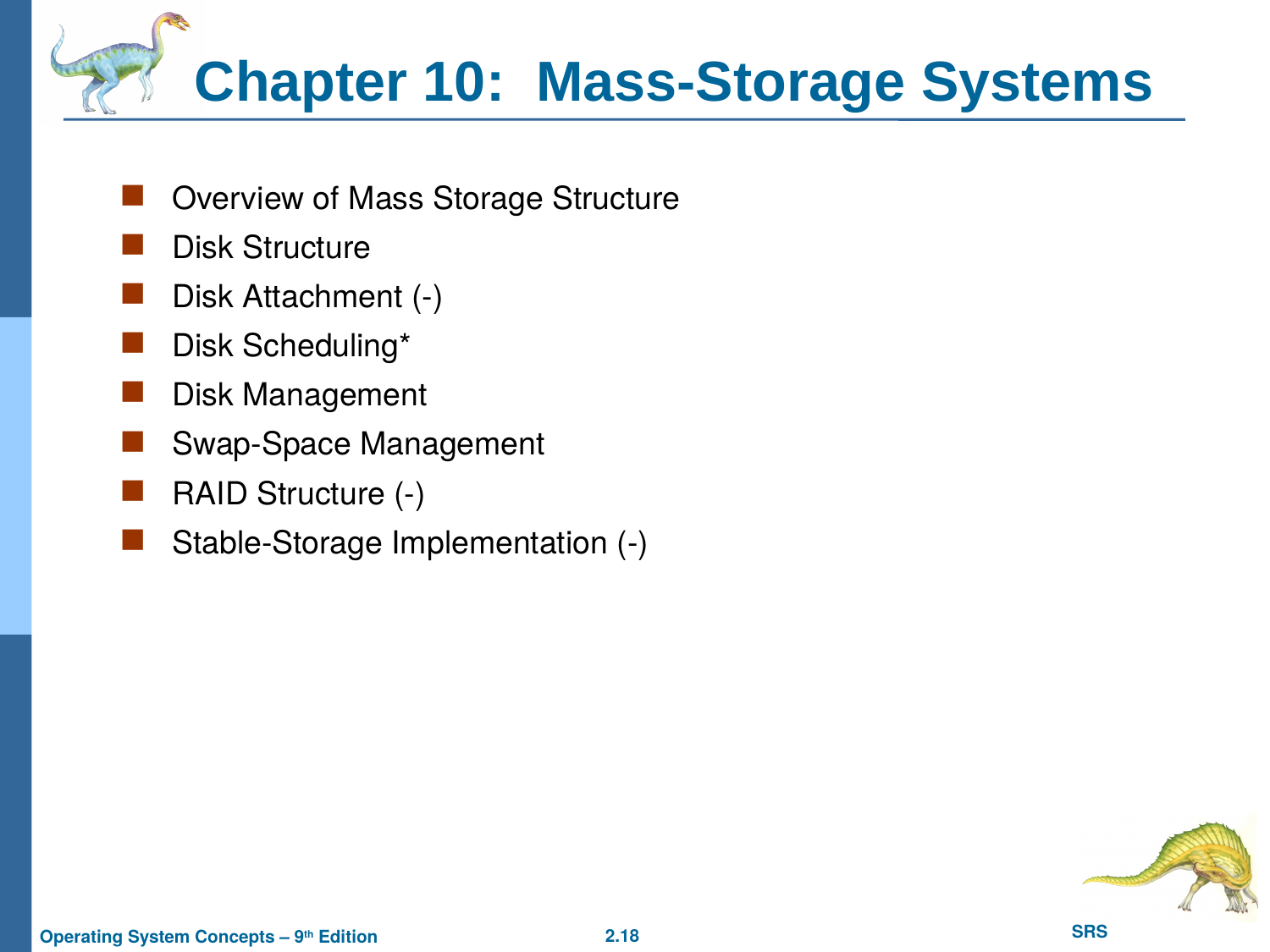

# Chapter 10:  Mass-Storage Systems
Overview of Mass Storage Structure
Disk Structure
Disk Attachment (-)
Disk Scheduling*
Disk Management
Swap-Space Management
RAID Structure (-)
Stable-Storage Implementation (-)